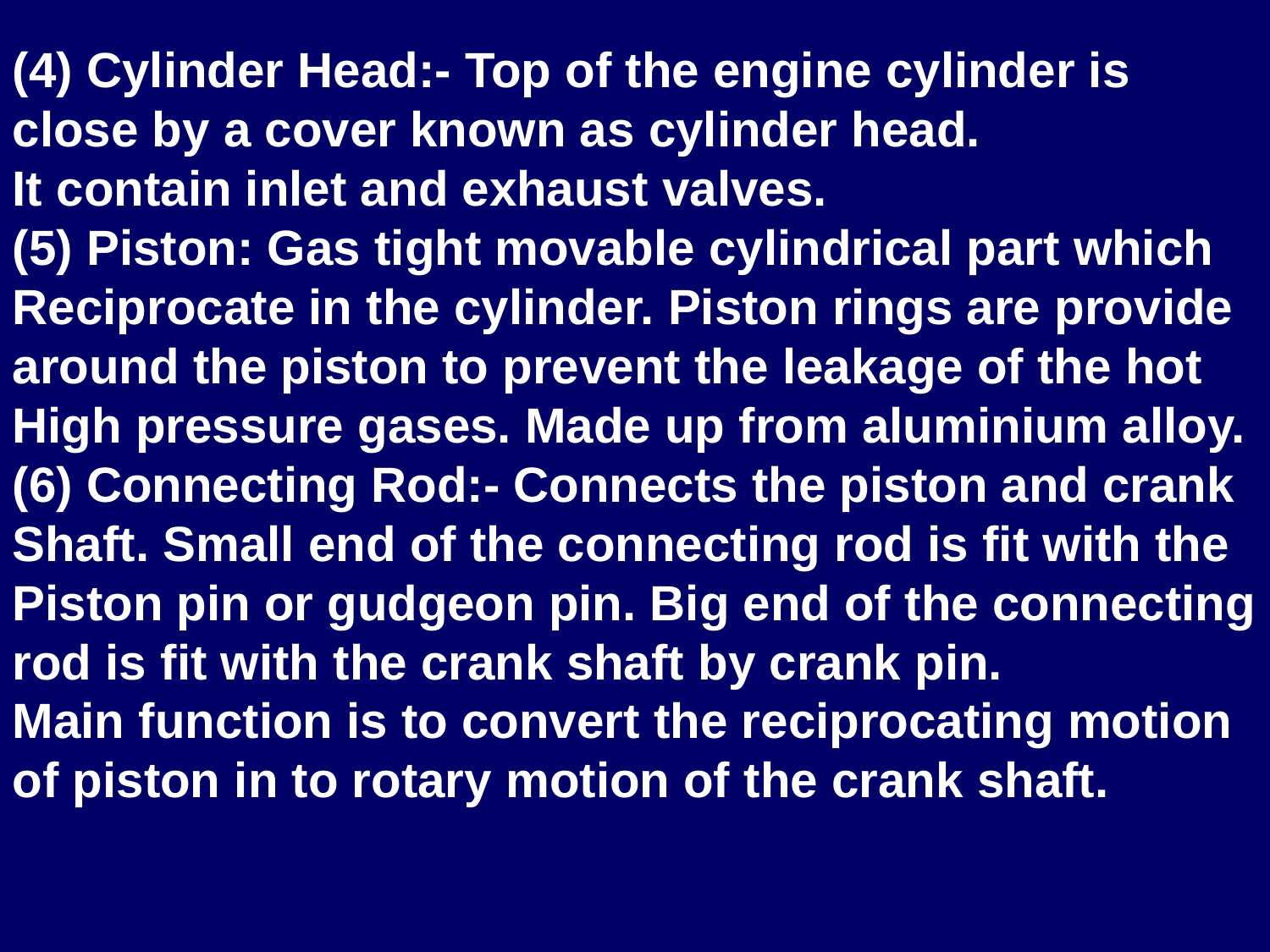

(4) Cylinder Head:- Top of the engine cylinder is
close by a cover known as cylinder head.
It contain inlet and exhaust valves.
(5) Piston: Gas tight movable cylindrical part which
Reciprocate in the cylinder. Piston rings are provide
around the piston to prevent the leakage of the hot
High pressure gases. Made up from aluminium alloy.
(6) Connecting Rod:- Connects the piston and crank
Shaft. Small end of the connecting rod is fit with the
Piston pin or gudgeon pin. Big end of the connecting
rod is fit with the crank shaft by crank pin.
Main function is to convert the reciprocating motion of piston in to rotary motion of the crank shaft.